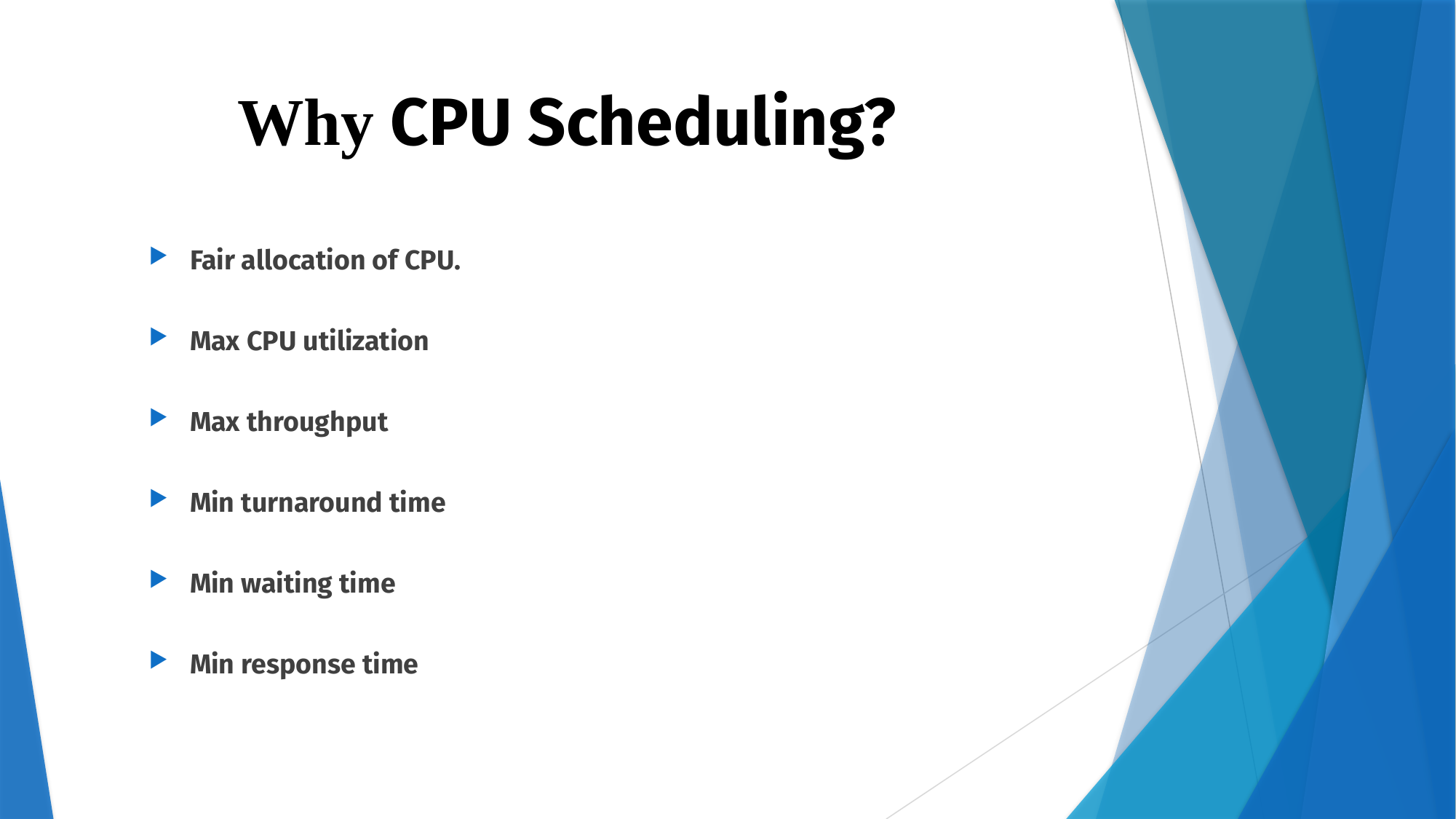

# Why CPU Scheduling?
Fair allocation of CPU.
Max CPU utilization
Max throughput
Min turnaround time
Min waiting time
Min response time